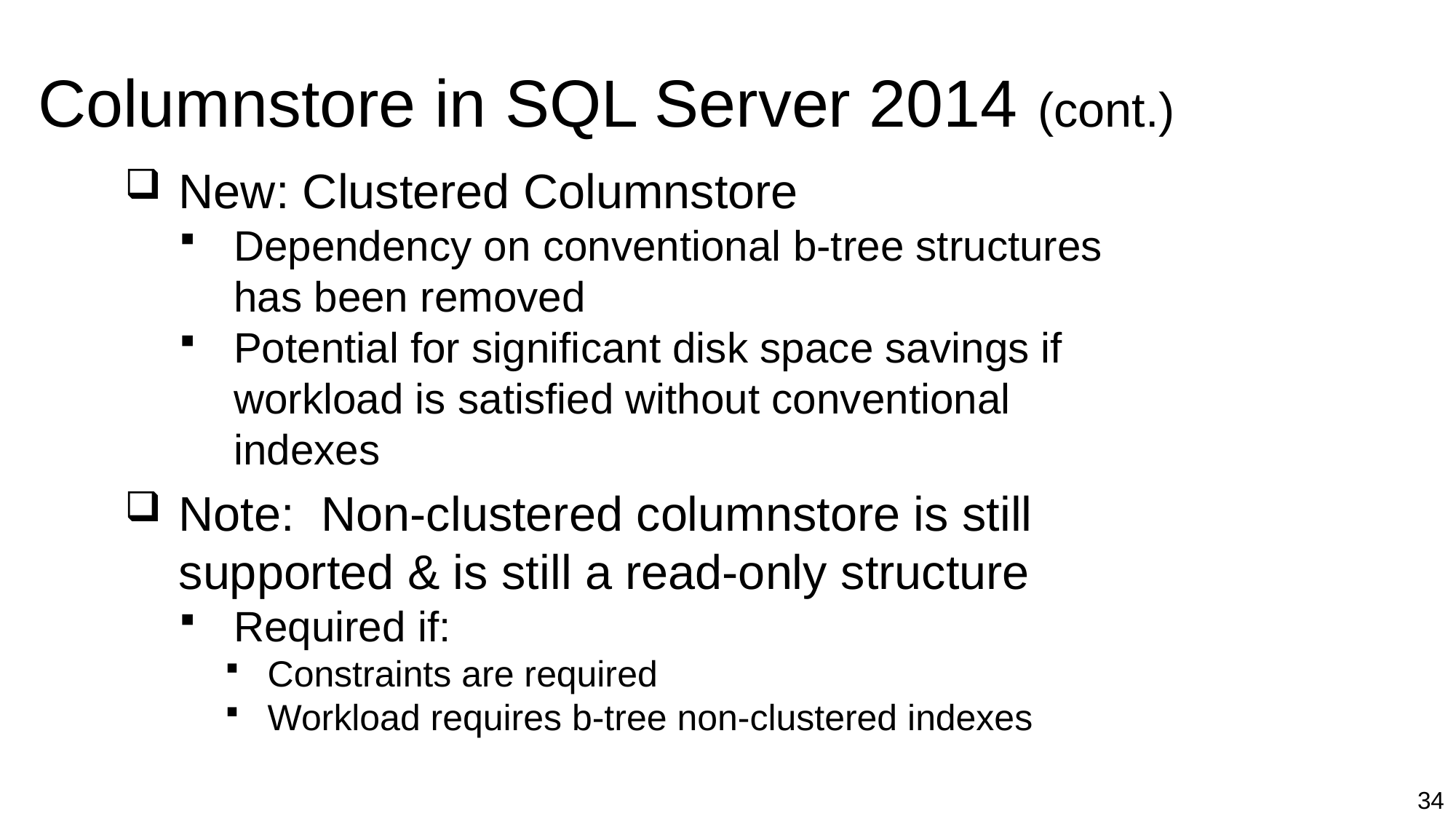

# Columnstore in SQL Server 2014 (cont.)
New: Clustered Columnstore
Dependency on conventional b-tree structures has been removed
Potential for significant disk space savings if workload is satisfied without conventional indexes
Note:  Non-clustered columnstore is still supported & is still a read-only structure
Required if:
Constraints are required
Workload requires b-tree non-clustered indexes
34